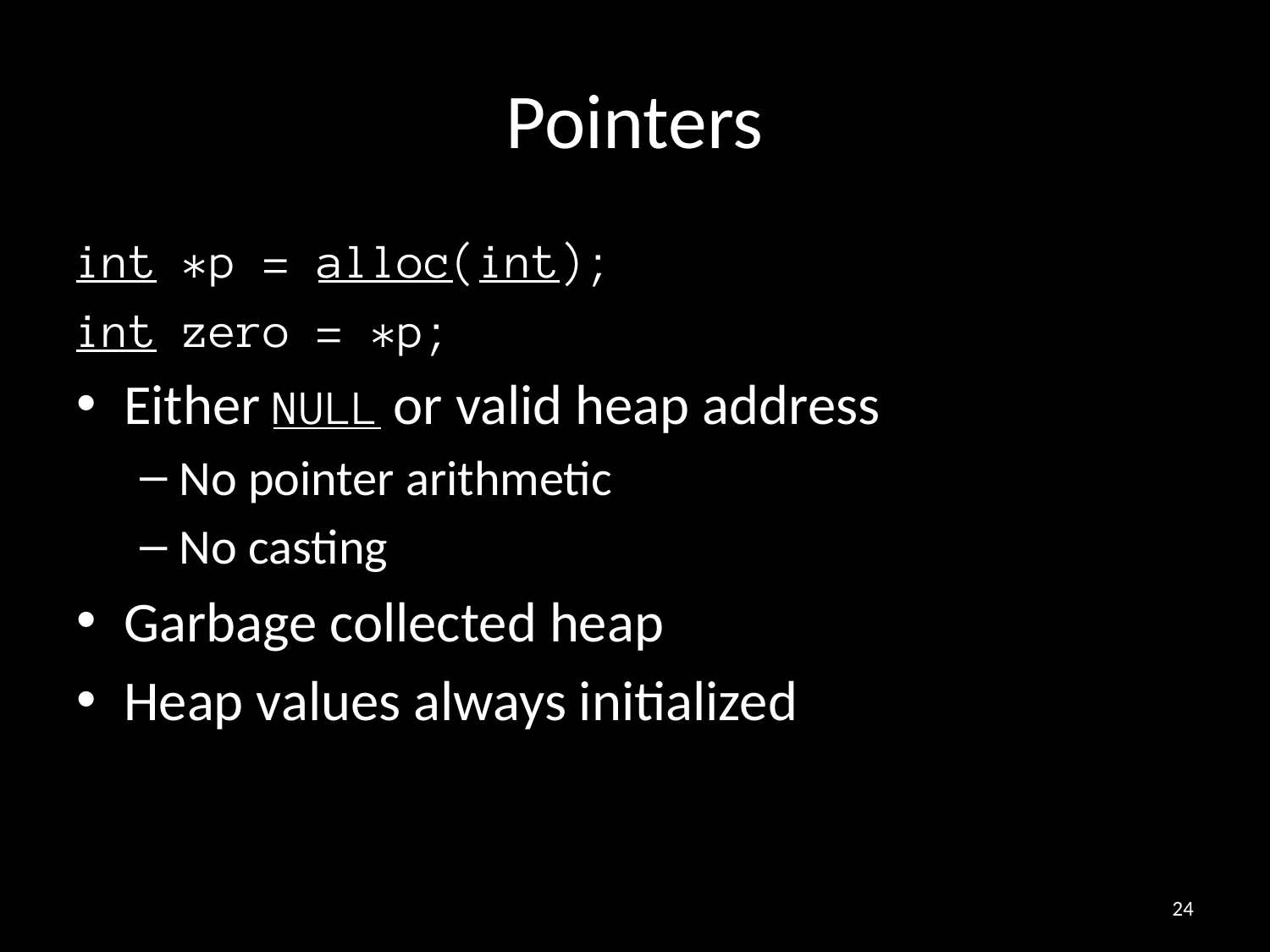

# Pointers
int *p = alloc(int);
int zero = *p;
Either NULL or valid heap address
No pointer arithmetic
No casting
Garbage collected heap
Heap values always initialized

24